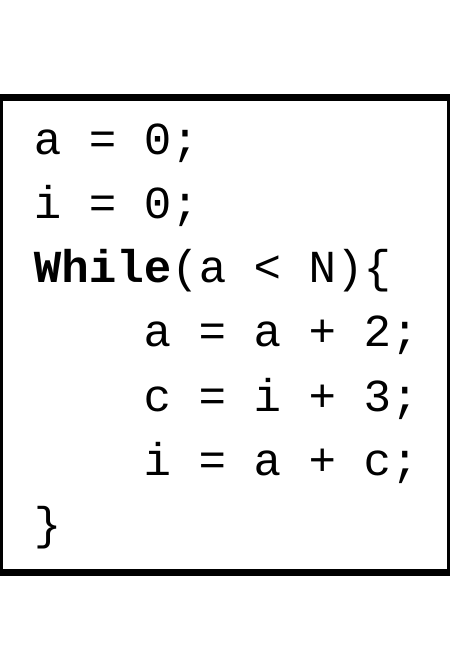

a = 0;
 i = 0;
 While(a < N){
     a = a + 2;
     c = i + 3;
     i = a + c;
 }